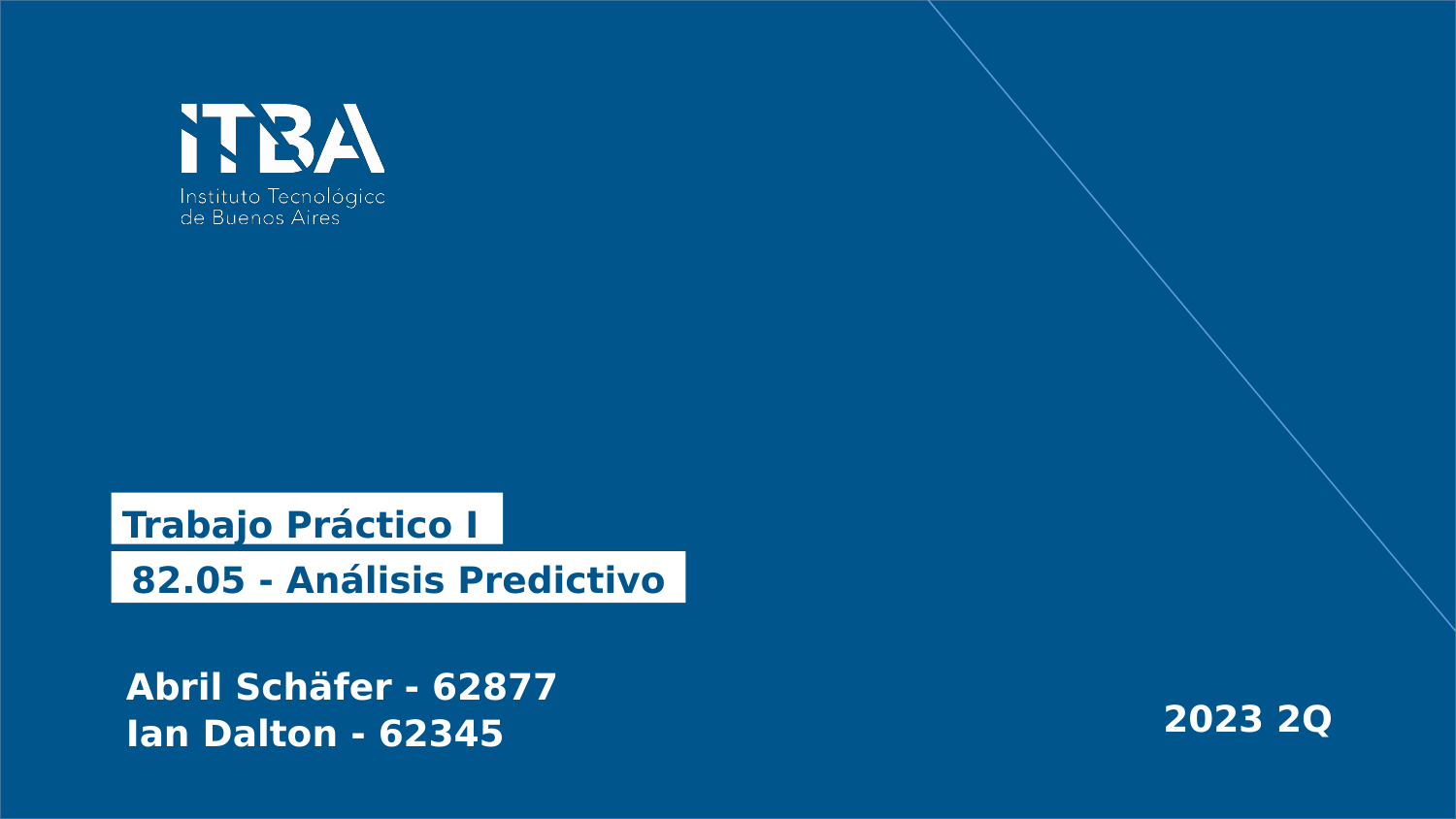

Trabajo Práctico I

82.05 - Análisis Predictivo
Abril Schäfer - 62877
Ian Dalton - 62345
2023 2Q